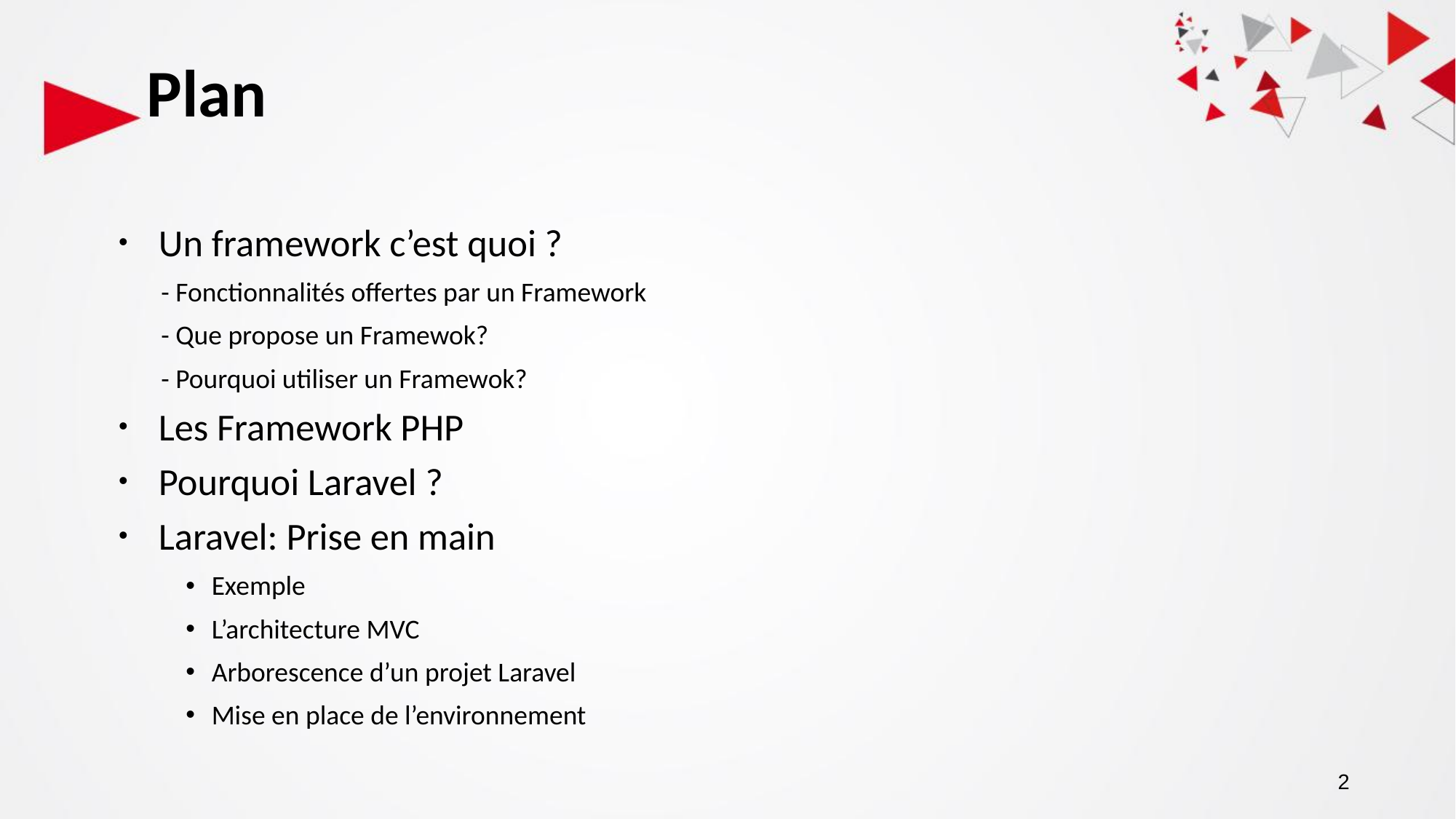

# Plan
Un framework c’est quoi ?
         - Fonctionnalités offertes par un Framework
         - Que propose un Framewok?
         - Pourquoi utiliser un Framewok?
Les Framework PHP
Pourquoi Laravel ?
Laravel: Prise en main
Exemple
L’architecture MVC
Arborescence d’un projet Laravel
Mise en place de l’environnement

2